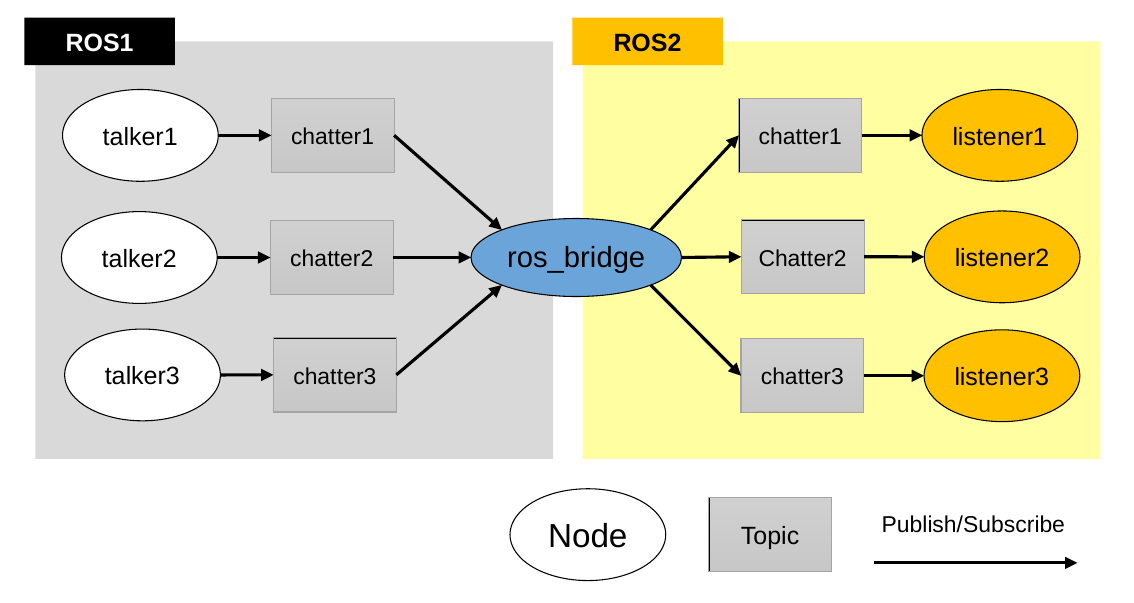

ROS2
ROS1

talker1
listener1
chatter1
chatter1
listener2
talker2
ros_bridge
Chatter2
chatter2
talker3
listener3
chatter3
chatter3
Node
Topic
Publish/Subscribe